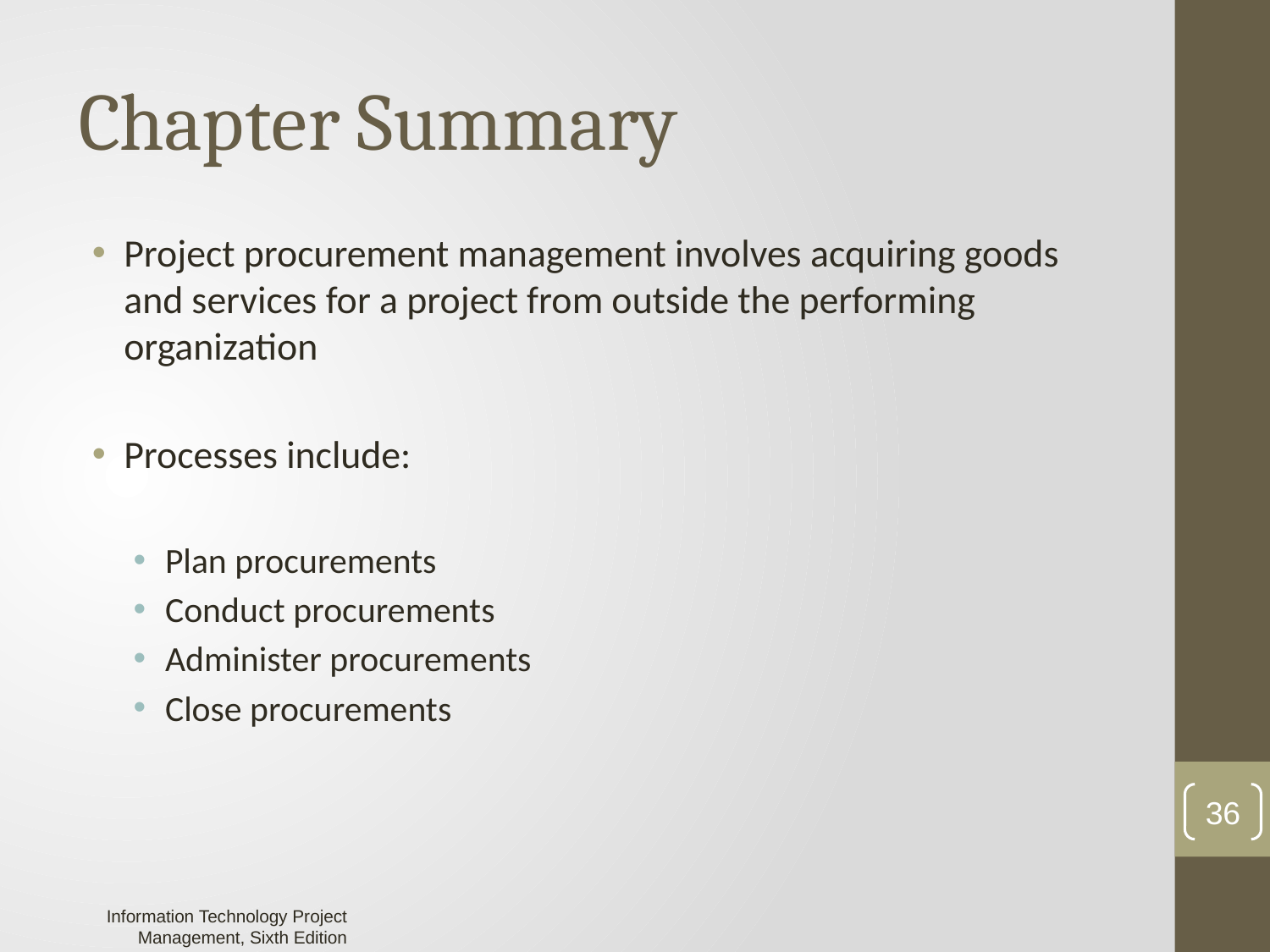

# Chapter Summary
Project procurement management involves acquiring goods and services for a project from outside the performing organization

Processes include:

Plan procurements
Conduct procurements
Administer procurements
Close procurements
36
Information Technology Project Management, Sixth Edition